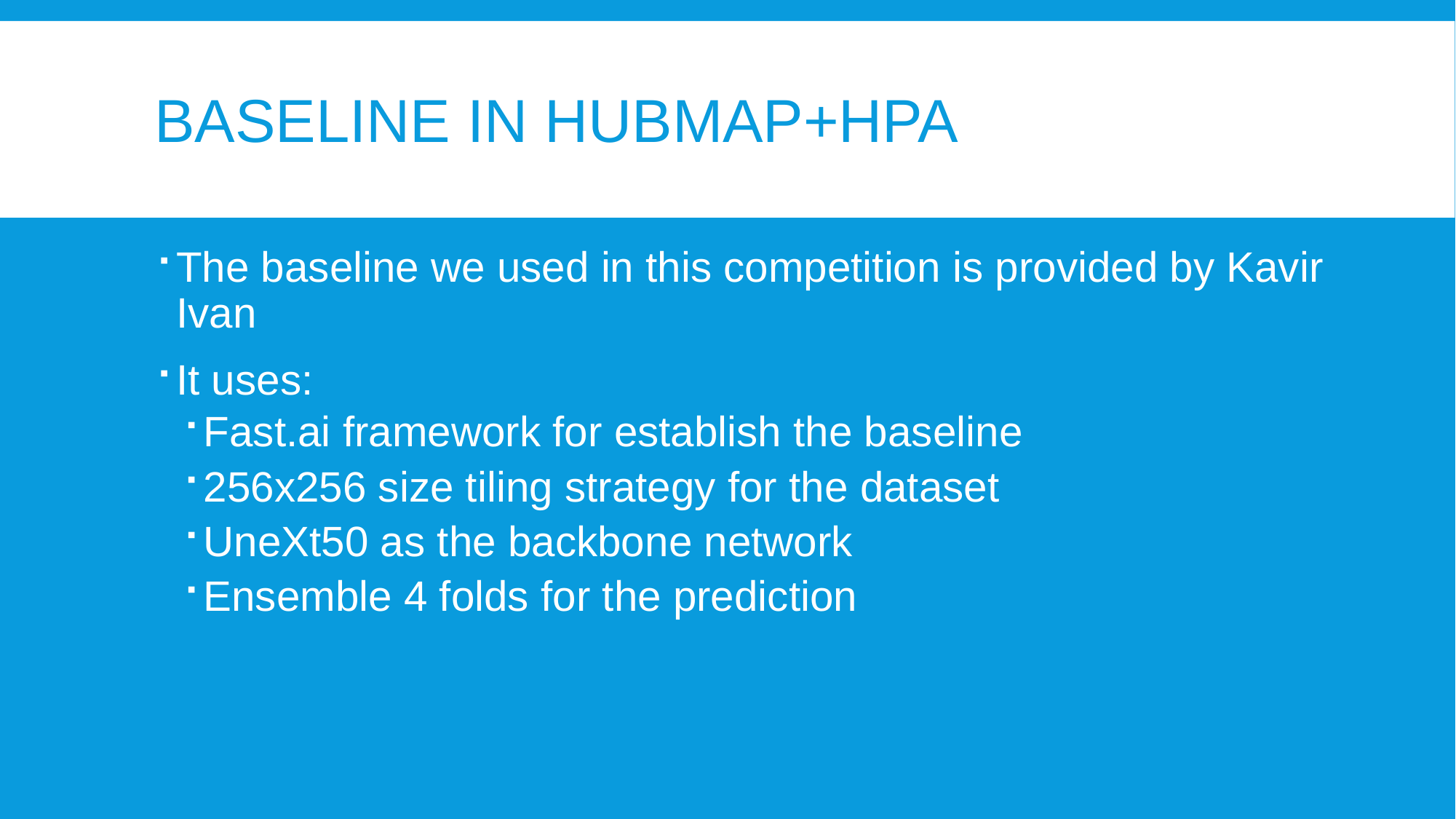

# Baseline in Hubmap+Hpa
The baseline we used in this competition is provided by Kavir Ivan
It uses:
Fast.ai framework for establish the baseline
256x256 size tiling strategy for the dataset
UneXt50 as the backbone network
Ensemble 4 folds for the prediction